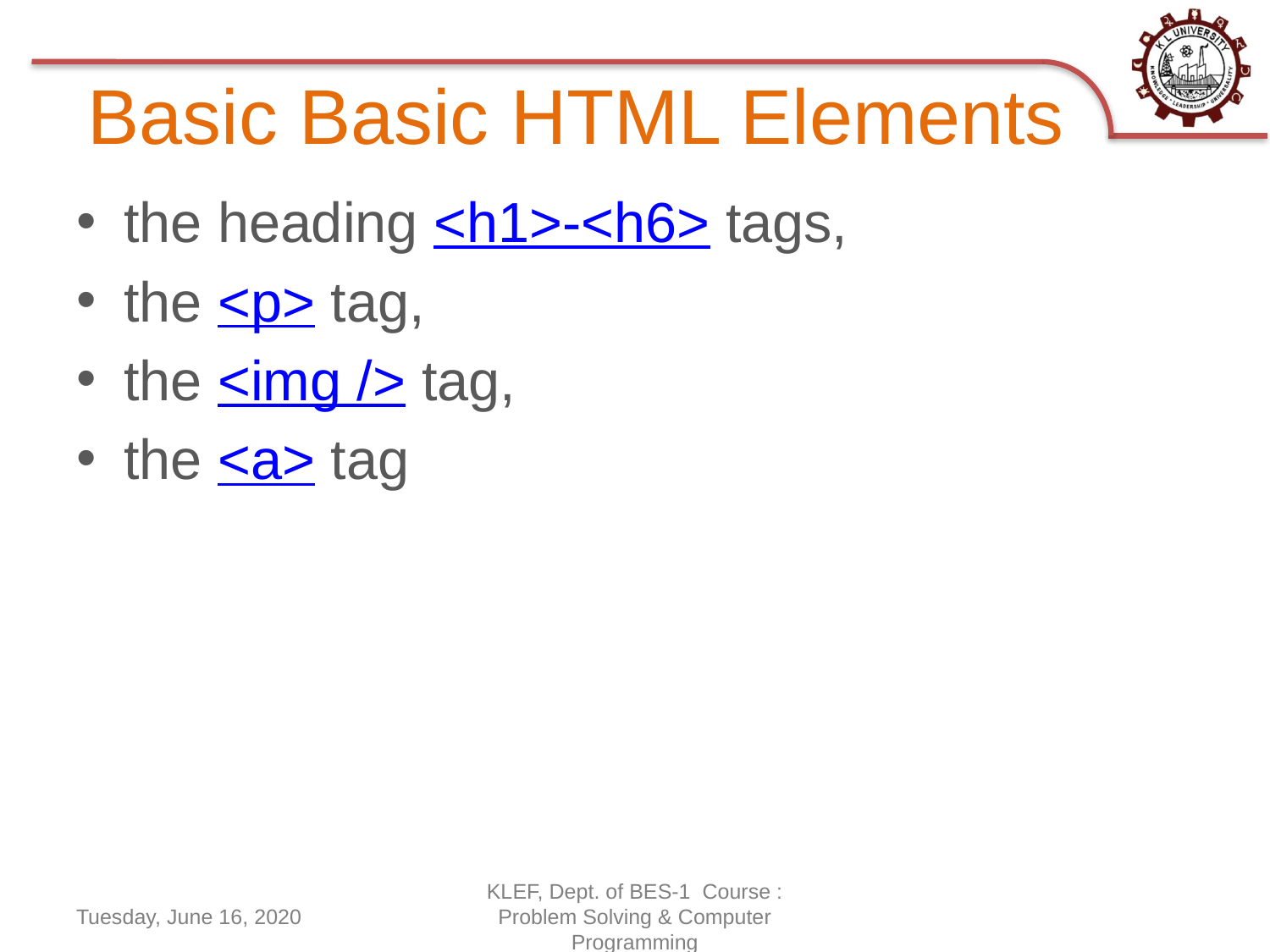

# Basic Basic HTML Elements
the heading <h1>-<h6> tags,
the <p> tag,
the <img /> tag,
the <a> tag

Tuesday, June 16, 2020
KLEF, Dept. of BES-1  Course : Problem Solving & Computer Programming